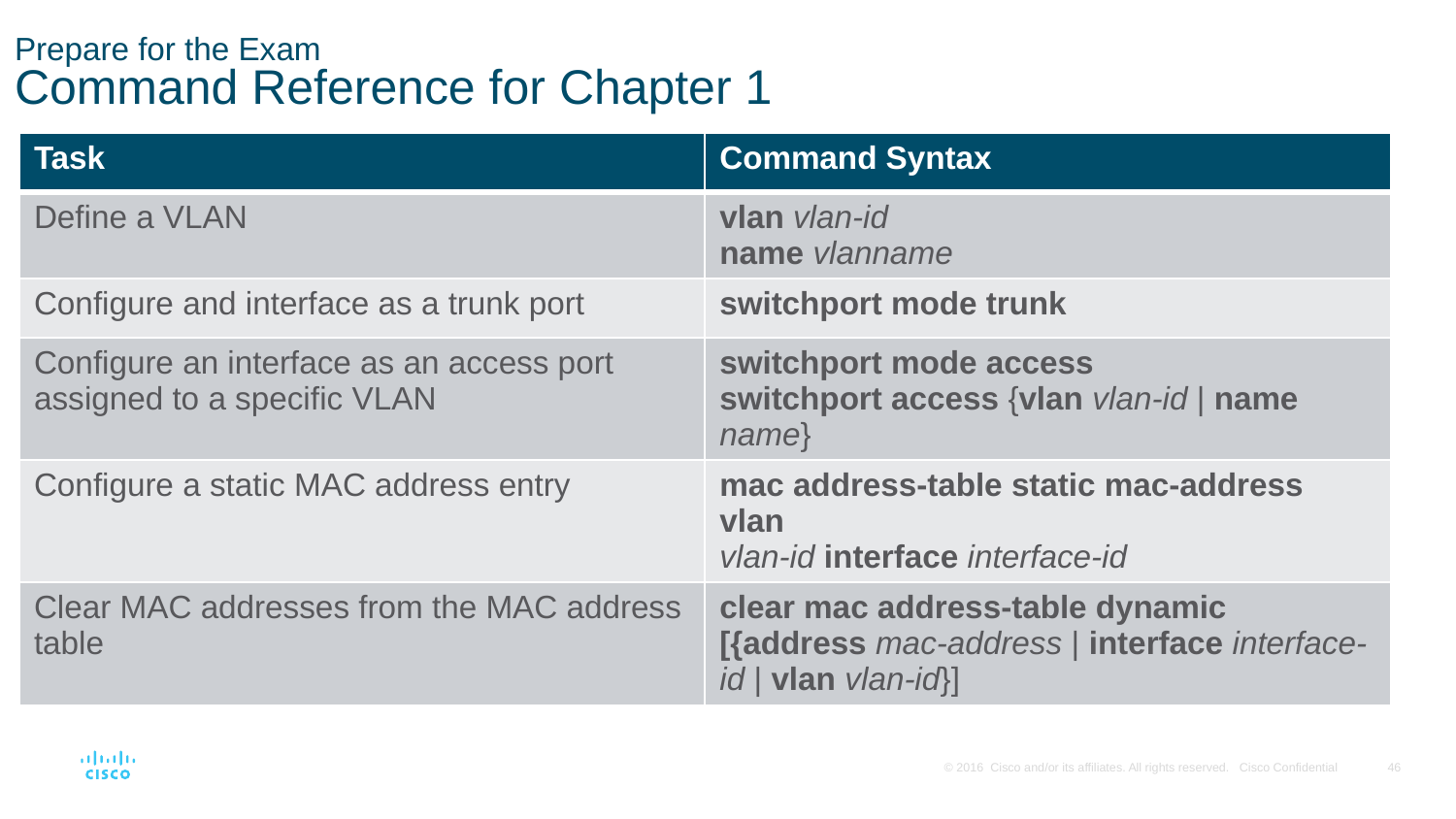

# Prepare for the Exam Command Reference for Chapter 1
| Task | Command Syntax |
| --- | --- |
| Define a VLAN | vlan vlan-id name vlanname |
| Configure and interface as a trunk port | switchport mode trunk |
| Configure an interface as an access port assigned to a specific VLAN | switchport mode access switchport access {vlan vlan-id | name name} |
| Configure a static MAC address entry | mac address-table static mac-address vlan vlan-id interface interface-id |
| Clear MAC addresses from the MAC address table | clear mac address-table dynamic [{address mac-address | interface interface-id | vlan vlan-id}] |